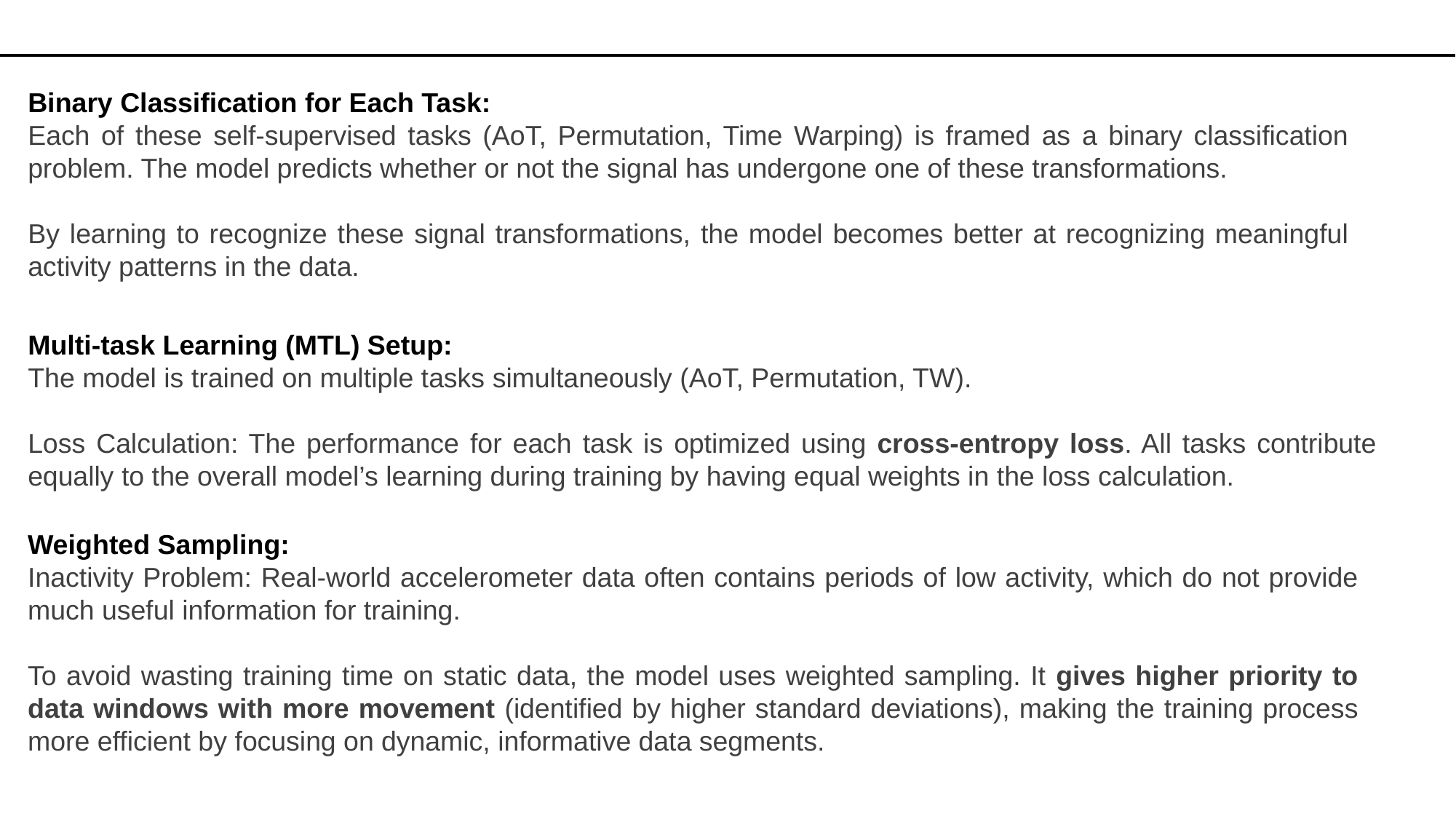

Binary Classification for Each Task:
Each of these self-supervised tasks (AoT, Permutation, Time Warping) is framed as a binary classification problem. The model predicts whether or not the signal has undergone one of these transformations.

By learning to recognize these signal transformations, the model becomes better at recognizing meaningful activity patterns in the data.

Multi-task Learning (MTL) Setup:
The model is trained on multiple tasks simultaneously (AoT, Permutation, TW).

Loss Calculation: The performance for each task is optimized using cross-entropy loss. All tasks contribute equally to the overall model’s learning during training by having equal weights in the loss calculation.

Weighted Sampling:
Inactivity Problem: Real-world accelerometer data often contains periods of low activity, which do not provide much useful information for training.

To avoid wasting training time on static data, the model uses weighted sampling. It gives higher priority to data windows with more movement (identified by higher standard deviations), making the training process more efficient by focusing on dynamic, informative data segments.